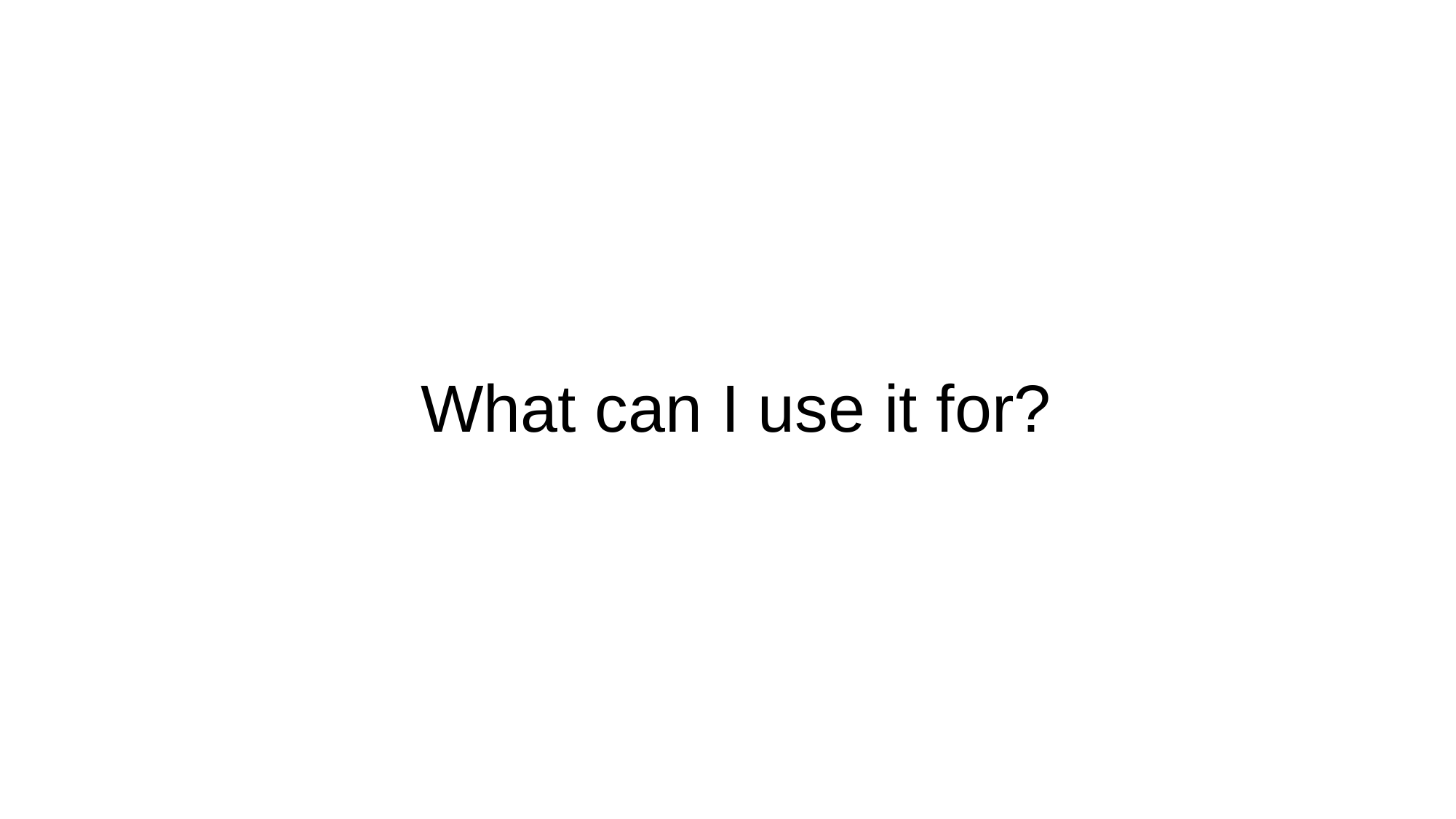

# What can I use it for?